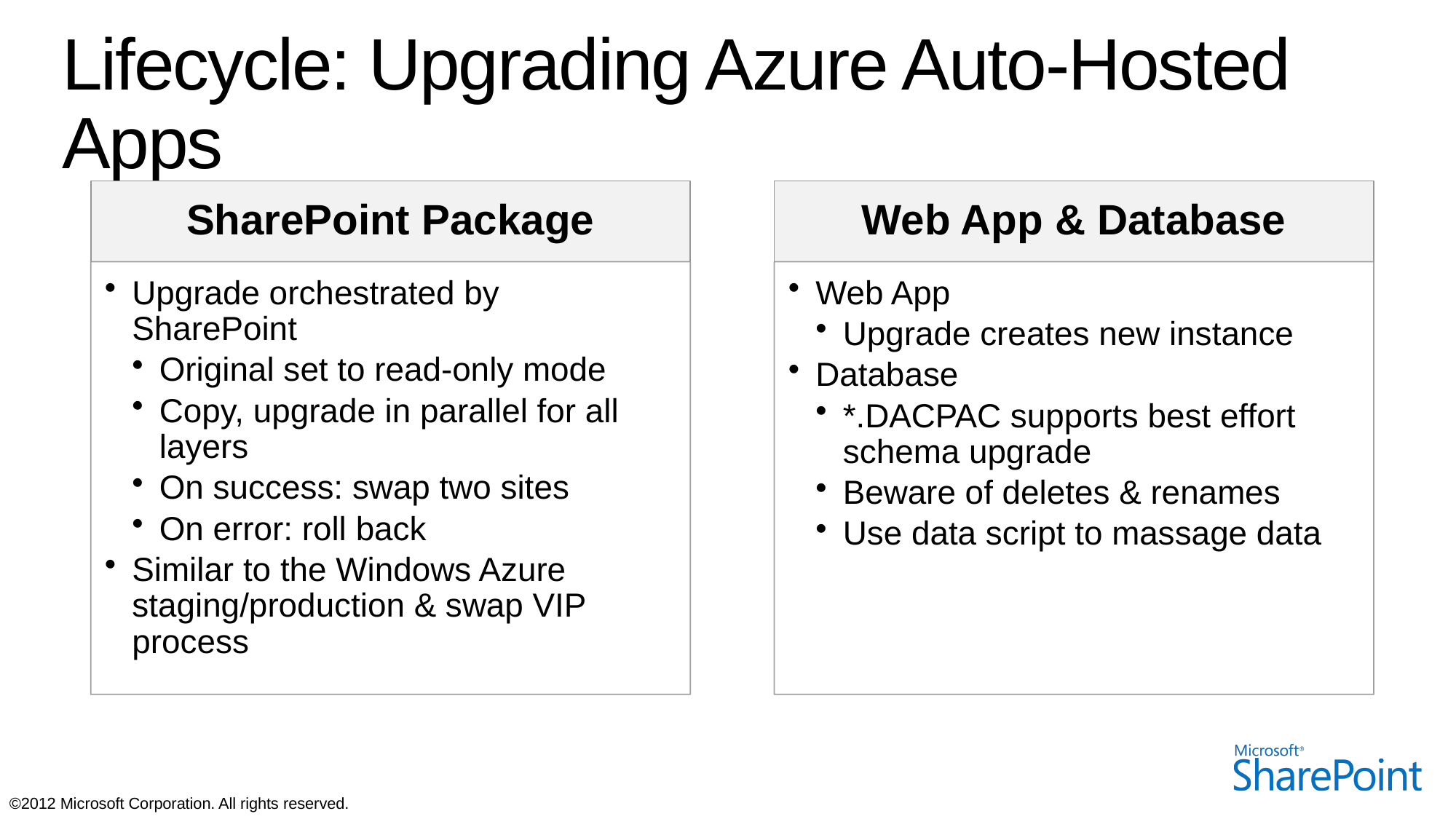

# Lifecycle: Upgrading Azure Auto-Hosted Apps
SharePoint Package
Upgrade orchestrated by SharePoint
Original set to read-only mode
Copy, upgrade in parallel for all layers
On success: swap two sites
On error: roll back
Similar to the Windows Azure staging/production & swap VIP process
Web App & Database
Web App
Upgrade creates new instance
Database
*.DACPAC supports best effort schema upgrade
Beware of deletes & renames
Use data script to massage data